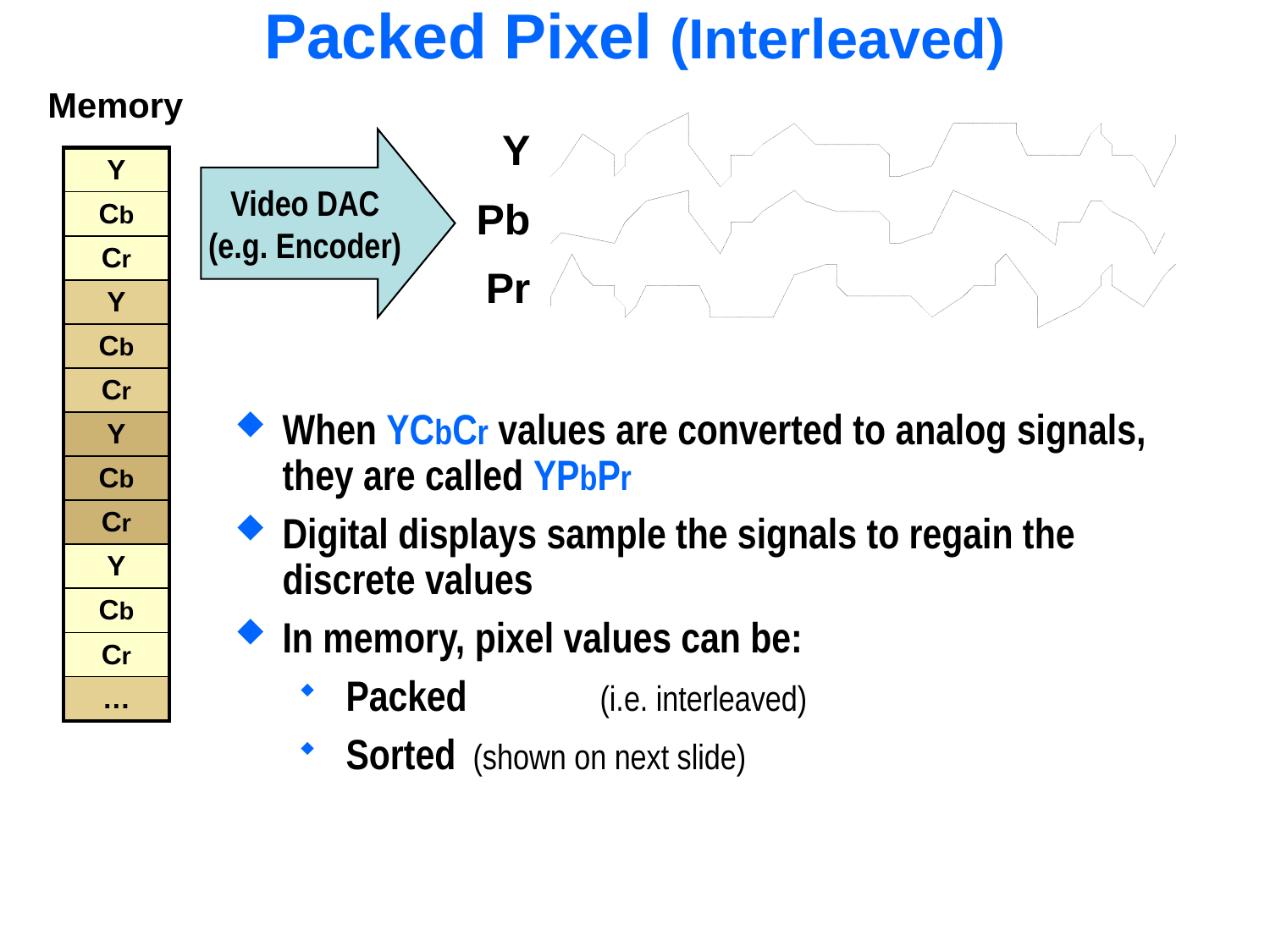

# Packed Pixel (Interleaved)
Memory

Y
Video DAC
(e.g. Encoder)
| Y |
| --- |
| Cb |
| Cr |
| Y |
| Cb |
| Cr |
| Y |
| Cb |
| Cr |
| Y |
| Cb |
| Cr |
| … |

Pb

Pr
When YCbCr values are converted to analog signals,
they are called YPbPr
Digital displays sample the signals to regain the discrete values
In memory, pixel values can be:
Packed 	(i.e. interleaved)
Sorted 	(shown on next slide)